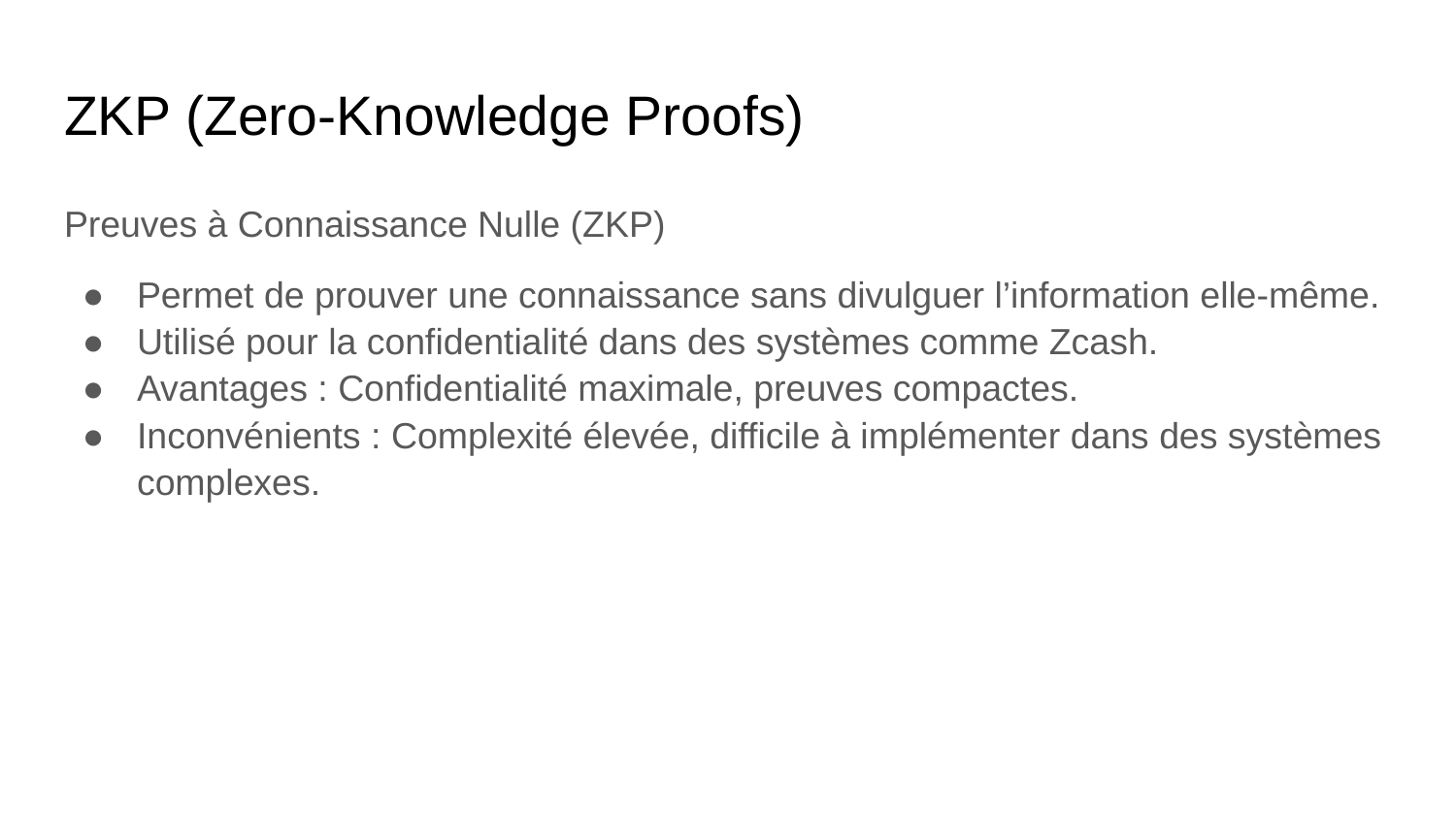

# ZKP (Zero-Knowledge Proofs)
Preuves à Connaissance Nulle (ZKP)
Permet de prouver une connaissance sans divulguer l’information elle-même.
Utilisé pour la confidentialité dans des systèmes comme Zcash.
Avantages : Confidentialité maximale, preuves compactes.
Inconvénients : Complexité élevée, difficile à implémenter dans des systèmes complexes.